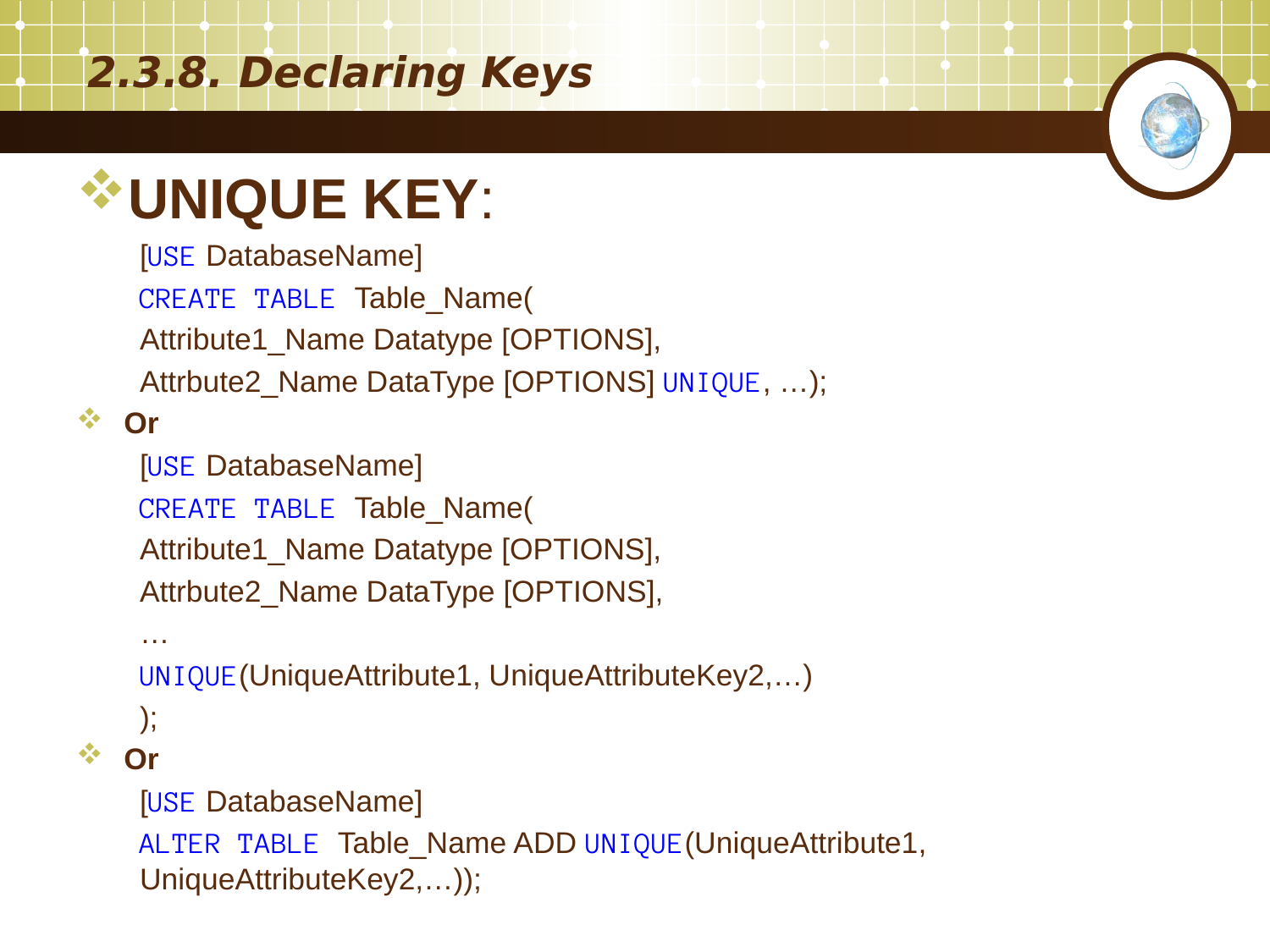

# 2.3.8. Declaring Keys
UNIQUE KEY:
[USE DatabaseName]
CREATE TABLE Table_Name(
Attribute1_Name Datatype [OPTIONS],
Attrbute2_Name DataType [OPTIONS] UNIQUE, …);
Or
[USE DatabaseName]
CREATE TABLE Table_Name(
Attribute1_Name Datatype [OPTIONS],
Attrbute2_Name DataType [OPTIONS],
…
UNIQUE(UniqueAttribute1, UniqueAttributeKey2,…)
);
Or
[USE DatabaseName]
ALTER TABLE Table_Name ADD UNIQUE(UniqueAttribute1, UniqueAttributeKey2,…));